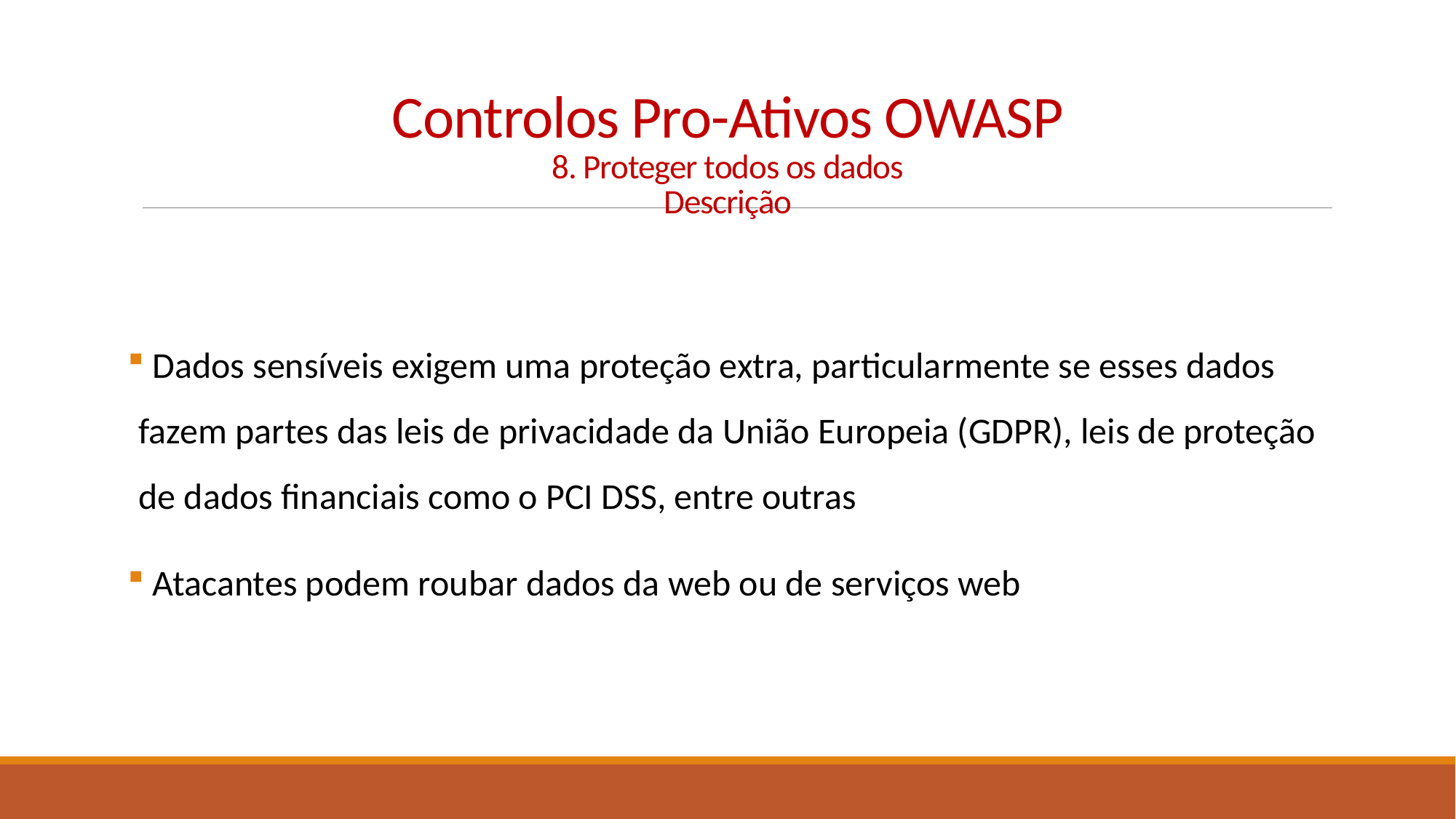

# Controlos Pro-Ativos OWASP 8. Proteger todos os dados Descrição

 Dados sensíveis exigem uma proteção extra, particularmente se esses dados fazem partes das leis de privacidade da União Europeia (GDPR), leis de proteção de dados financiais como o PCI DSS, entre outras
 Atacantes podem roubar dados da web ou de serviços web